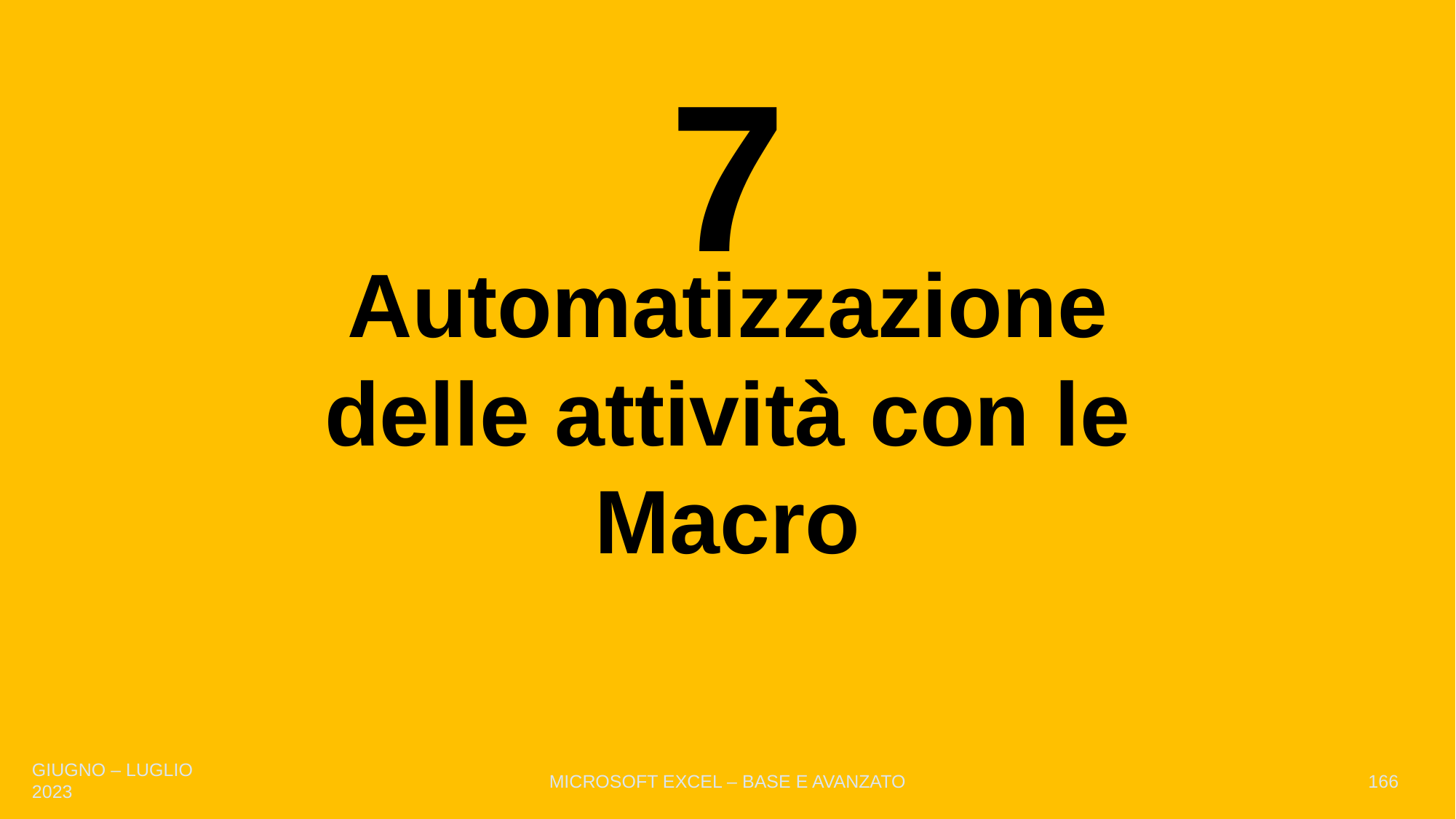

7
# Automatizzazione delle attività con le Macro
GIUGNO – LUGLIO 2023
MICROSOFT EXCEL – BASE E AVANZATO
166